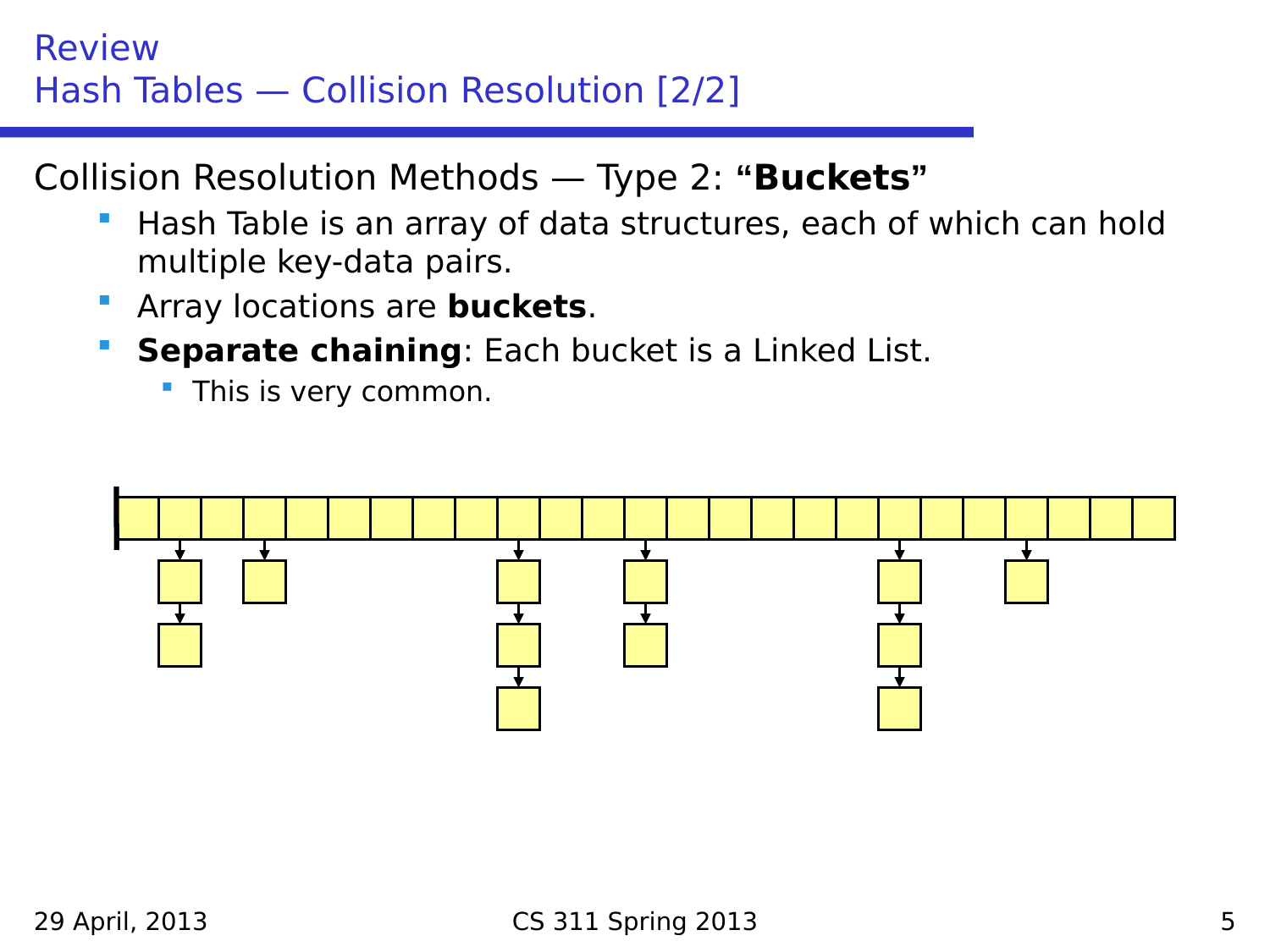

# Review Hash Tables — Collision Resolution [2/2]
Collision Resolution Methods — Type 2: “Buckets”
Hash Table is an array of data structures, each of which can hold multiple key-data pairs.
Array locations are buckets.
Separate chaining: Each bucket is a Linked List.
This is very common.

29 April, 2013
CS 311 Spring 2013
5